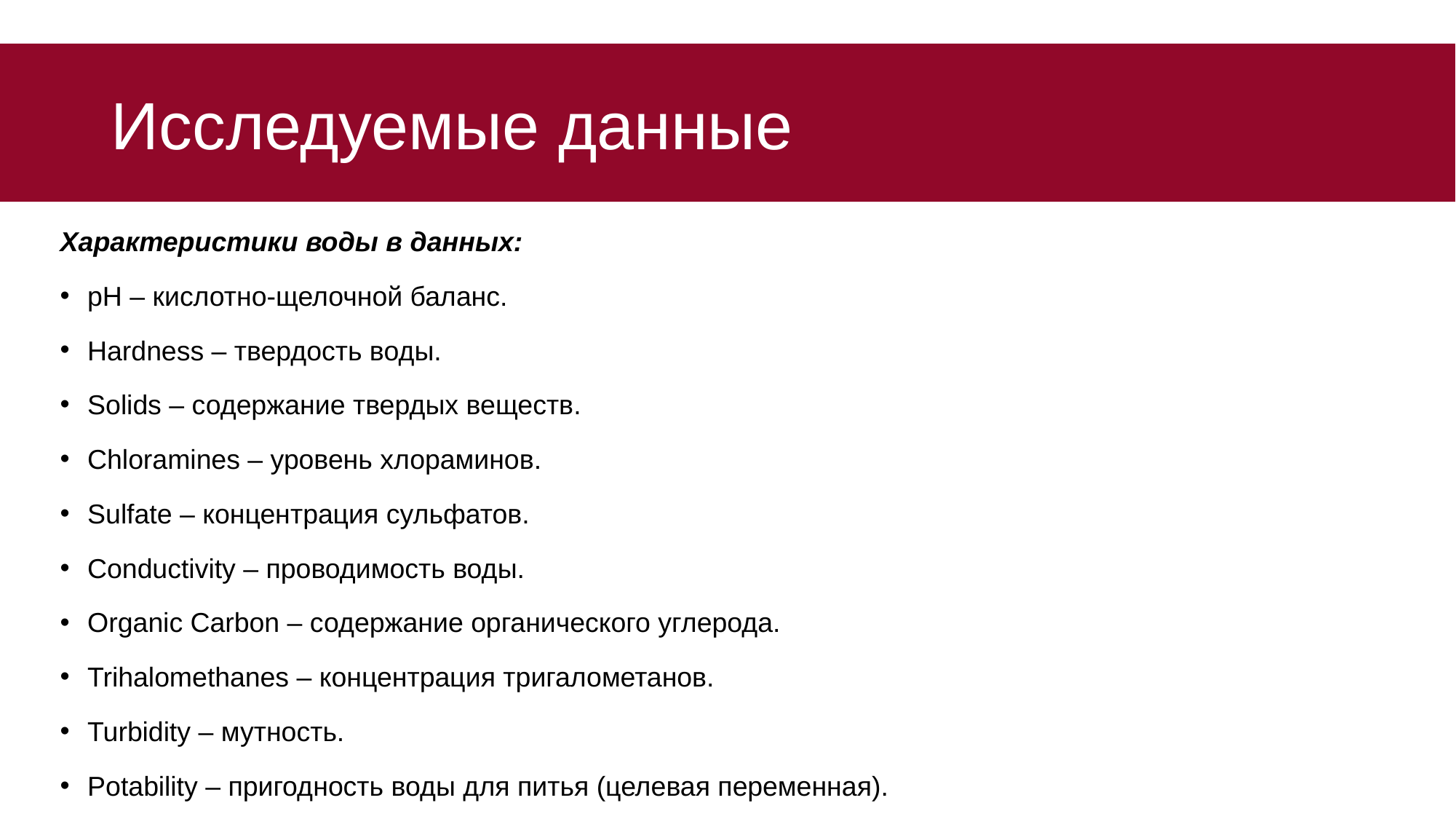

# Исследуемые данные
Характеристики воды в данных:
pH – кислотно-щелочной баланс.
Hardness – твердость воды.
Solids – содержание твердых веществ.
Chloramines – уровень хлораминов.
Sulfate – концентрация сульфатов.
Conductivity – проводимость воды.
Organic Carbon – содержание органического углерода.
Trihalomethanes – концентрация тригалометанов.
Turbidity – мутность.
Potability – пригодность воды для питья (целевая переменная).